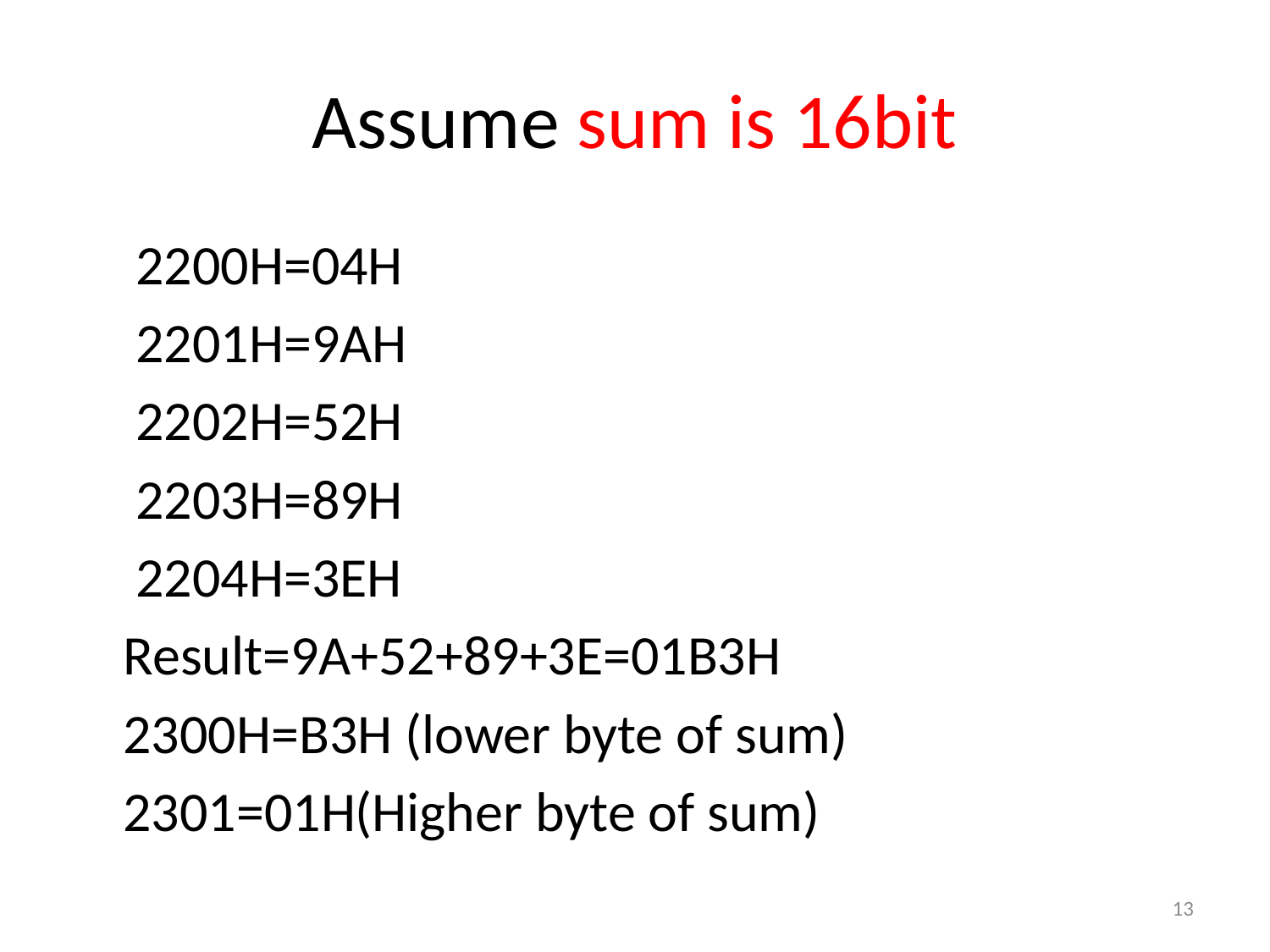

# Assume sum is 16bit
		 2200H=04H
		 2201H=9AH
		 2202H=52H
		 2203H=89H
		 2204H=3EH
		Result=9A+52+89+3E=01B3H
		2300H=B3H (lower byte of sum)
		2301=01H(Higher byte of sum)

13